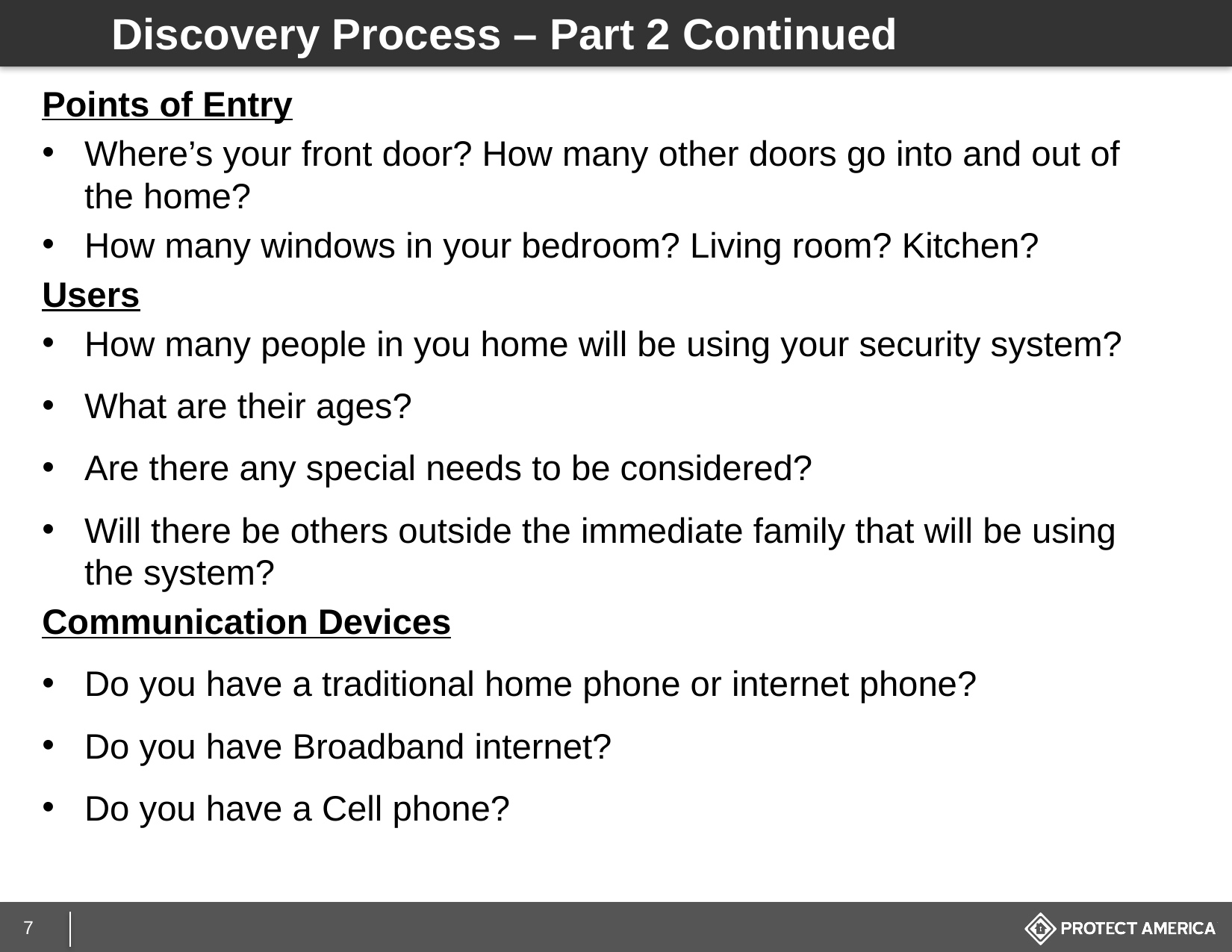

# Discovery Process – Part 2 Continued
Points of Entry
Where’s your front door? How many other doors go into and out of the home?
How many windows in your bedroom? Living room? Kitchen?
Users
How many people in you home will be using your security system?

What are their ages?

Are there any special needs to be considered?

Will there be others outside the immediate family that will be using the system?
Communication Devices

Do you have a traditional home phone or internet phone?

Do you have Broadband internet?

Do you have a Cell phone?